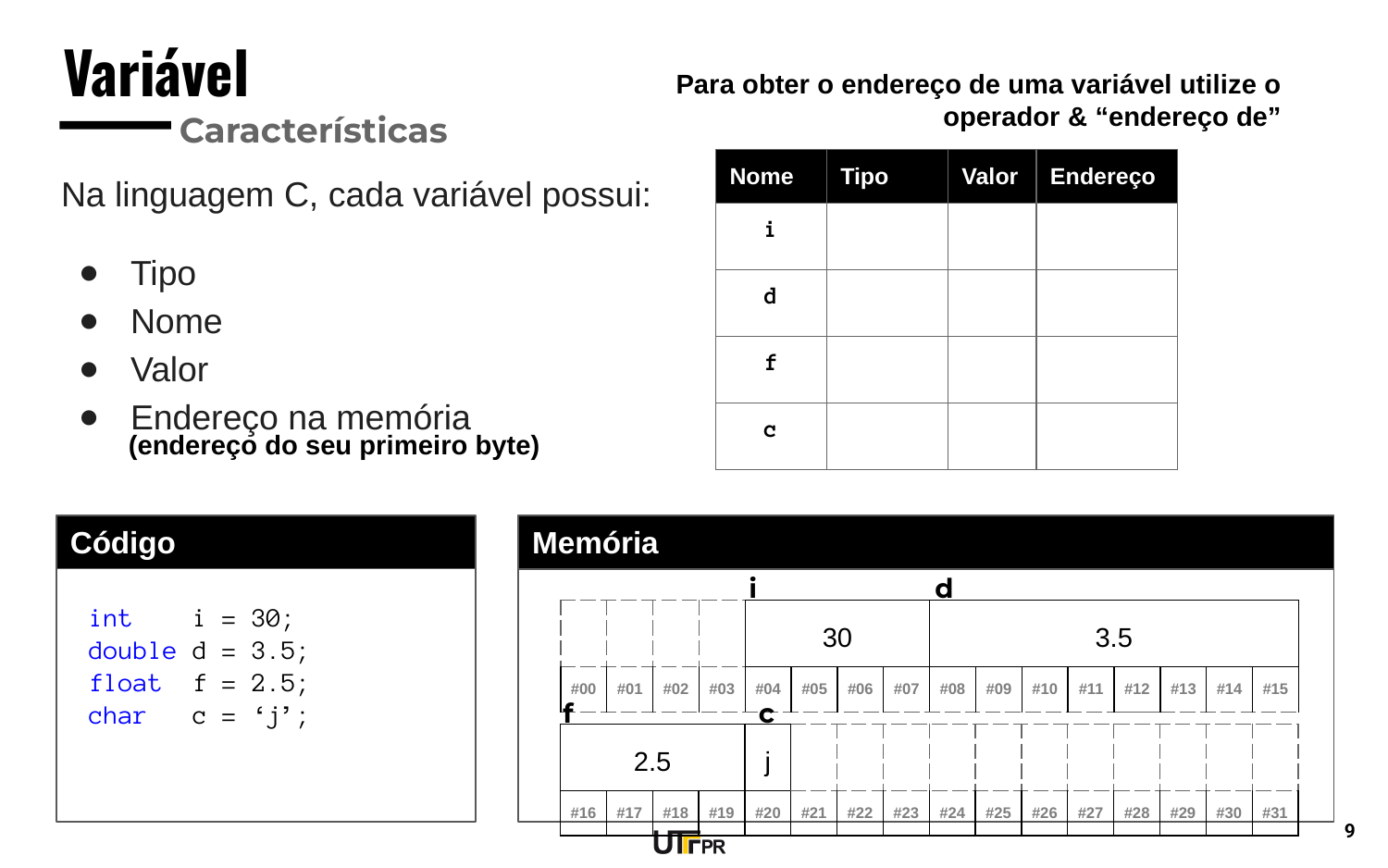

# Variável
Para obter o endereço de uma variável utilize o operador & “endereço de”
Características
| Nome | Tipo | Valor | Endereço |
| --- | --- | --- | --- |
| i |  |  |  |
| d |  |  |  |
| f |  |  |  |
| c |  |  |  |
Na linguagem C, cada variável possui:
Tipo
Nome
Valor
Endereço na memória

(endereço do seu primeiro byte)
Memória
Código
i
d

int    i = 30;
double d = 3.5;
float  f = 2.5;
char   c = ‘j’;
|  |  |  |  | 30 |  |  |  | 3.5 |  |  |  |  |  |  |  |
| --- | --- | --- | --- | --- | --- | --- | --- | --- | --- | --- | --- | --- | --- | --- | --- |
| #00 | #01 | #02 | #03 | #04 | #05 | #06 | #07 | #08 | #09 | #10 | #11 | #12 | #13 | #14 | #15 |
f
c
| 2.5 |  |  |  | j |  |  |  |  |  |  |  |  |  |  |  |
| --- | --- | --- | --- | --- | --- | --- | --- | --- | --- | --- | --- | --- | --- | --- | --- |
| #16 | #17 | #18 | #19 | #20 | #21 | #22 | #23 | #24 | #25 | #26 | #27 | #28 | #29 | #30 | #31 |
9